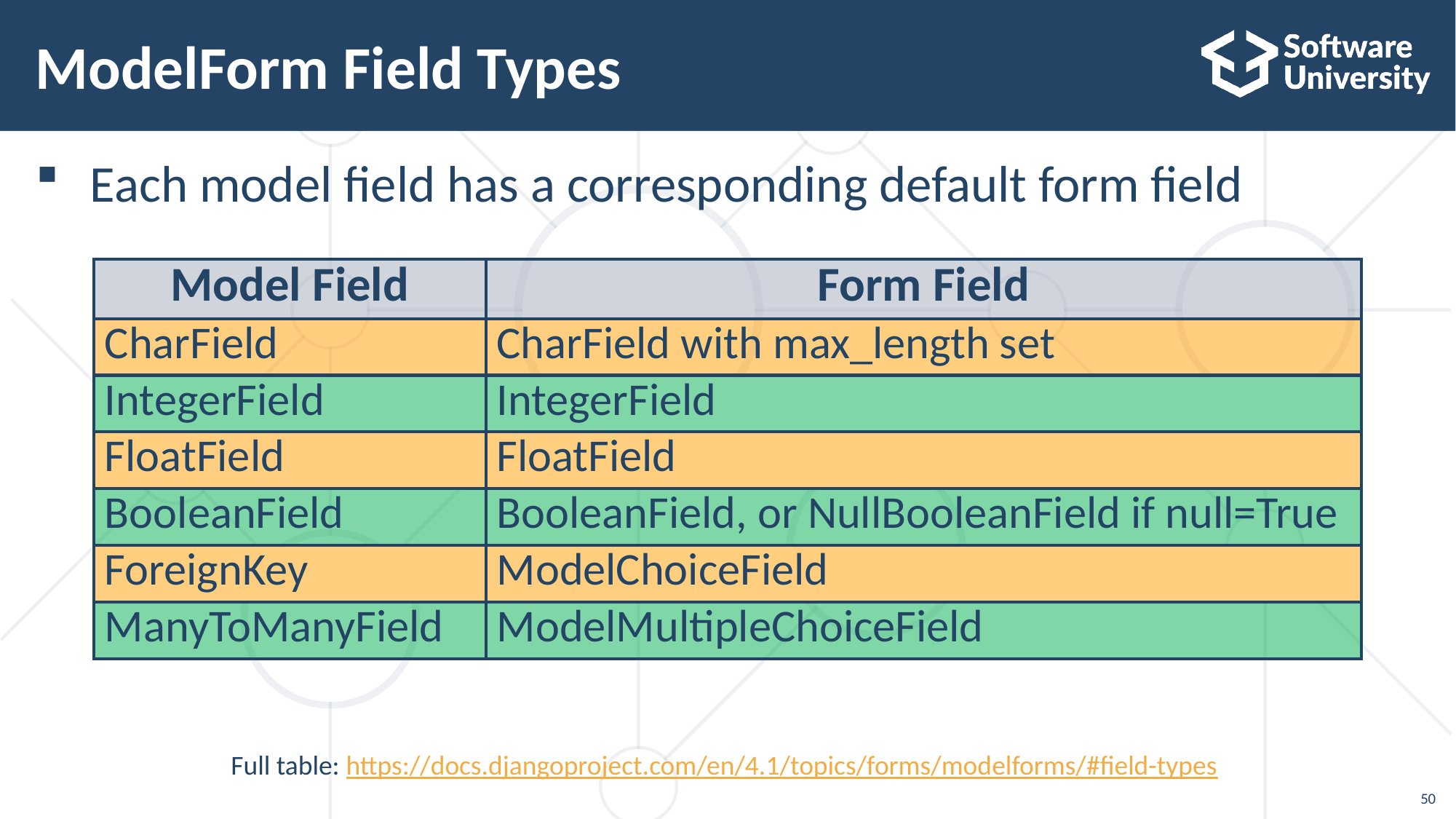

# ModelForm Field Types
Each model field has a corresponding default form field
| Model Field | Form Field |
| --- | --- |
| CharField | CharField with max\_length set |
| IntegerField | IntegerField |
| FloatField | FloatField |
| BooleanField | BooleanField, or NullBooleanField if null=True |
| ForeignKey | ModelChoiceField |
| ManyToManyField | ModelMultipleChoiceField |
Full table: https://docs.djangoproject.com/en/4.1/topics/forms/modelforms/#field-types
50